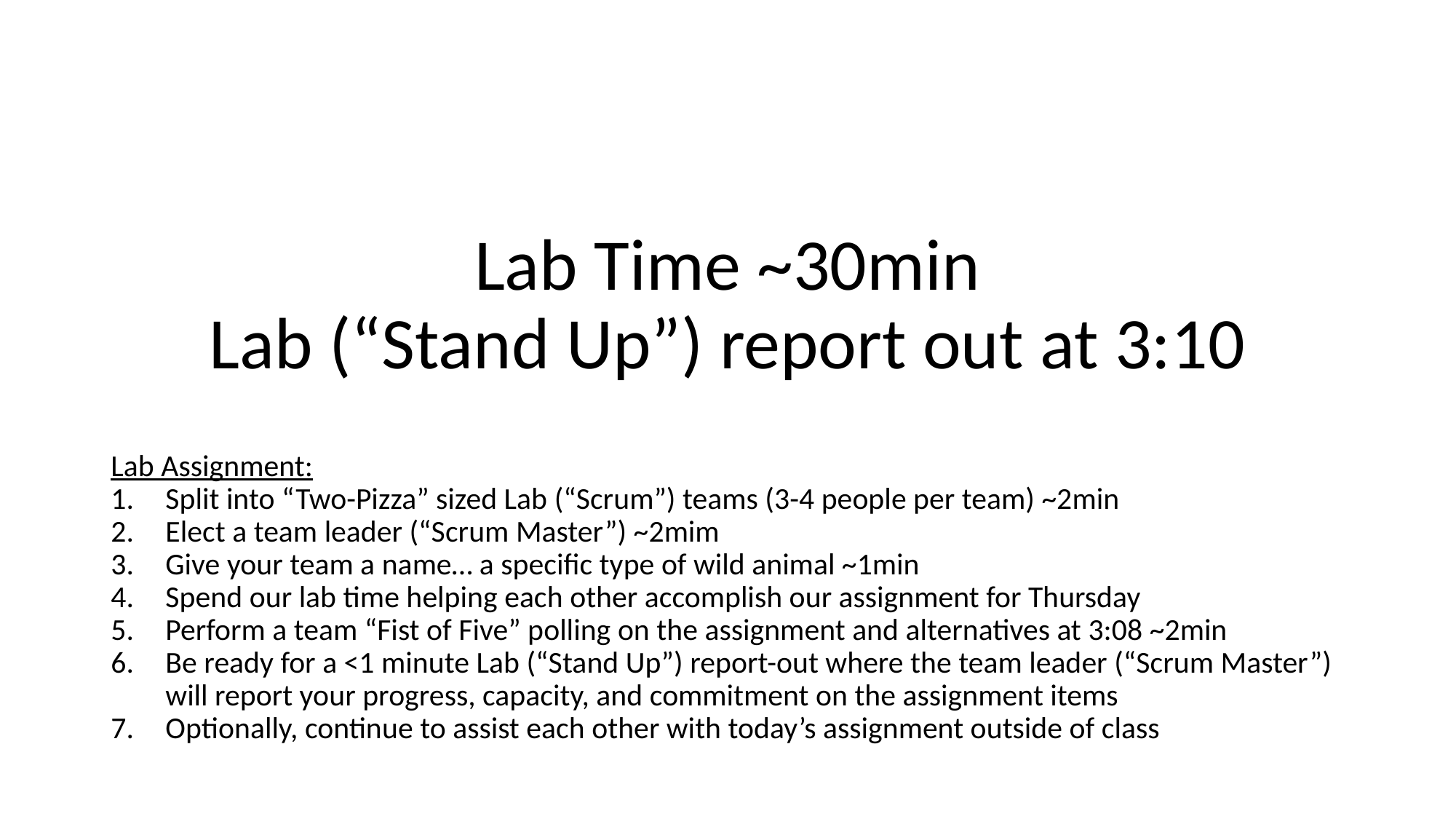

# Lab Time ~30min Lab (“Stand Up”) report out at 3:10
Lab Assignment:
Split into “Two-Pizza” sized Lab (“Scrum”) teams (3-4 people per team) ~2min
Elect a team leader (“Scrum Master”) ~2mim
Give your team a name… a specific type of wild animal ~1min
Spend our lab time helping each other accomplish our assignment for Thursday
Perform a team “Fist of Five” polling on the assignment and alternatives at 3:08 ~2min
Be ready for a <1 minute Lab (“Stand Up”) report-out where the team leader (“Scrum Master”) will report your progress, capacity, and commitment on the assignment items
Optionally, continue to assist each other with today’s assignment outside of class